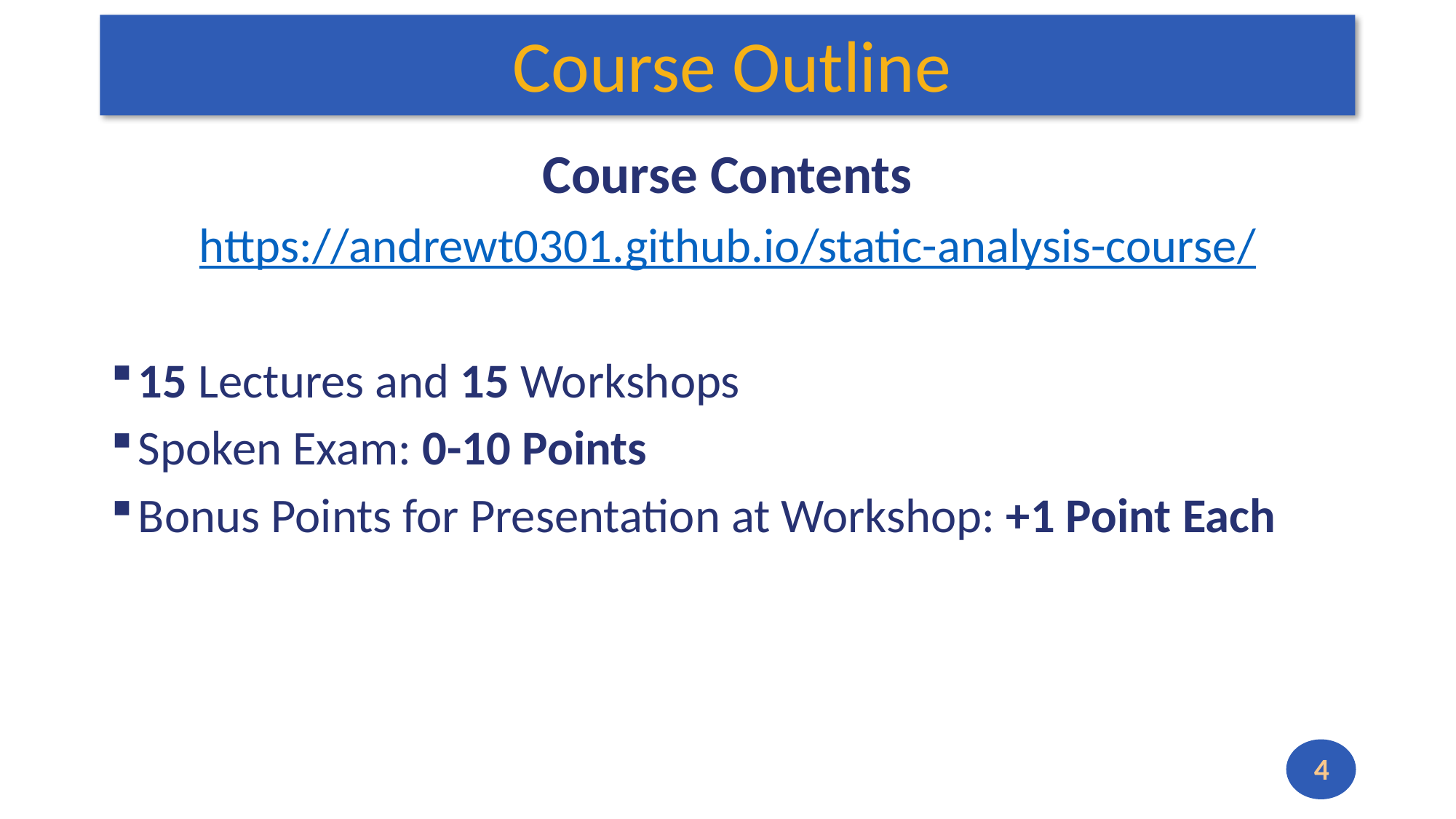

# Course Outline
Course Contents
https://andrewt0301.github.io/static-analysis-course/

15 Lectures and 15 Workshops
Spoken Exam: 0-10 Points
Bonus Points for Presentation at Workshop: +1 Point Each
4